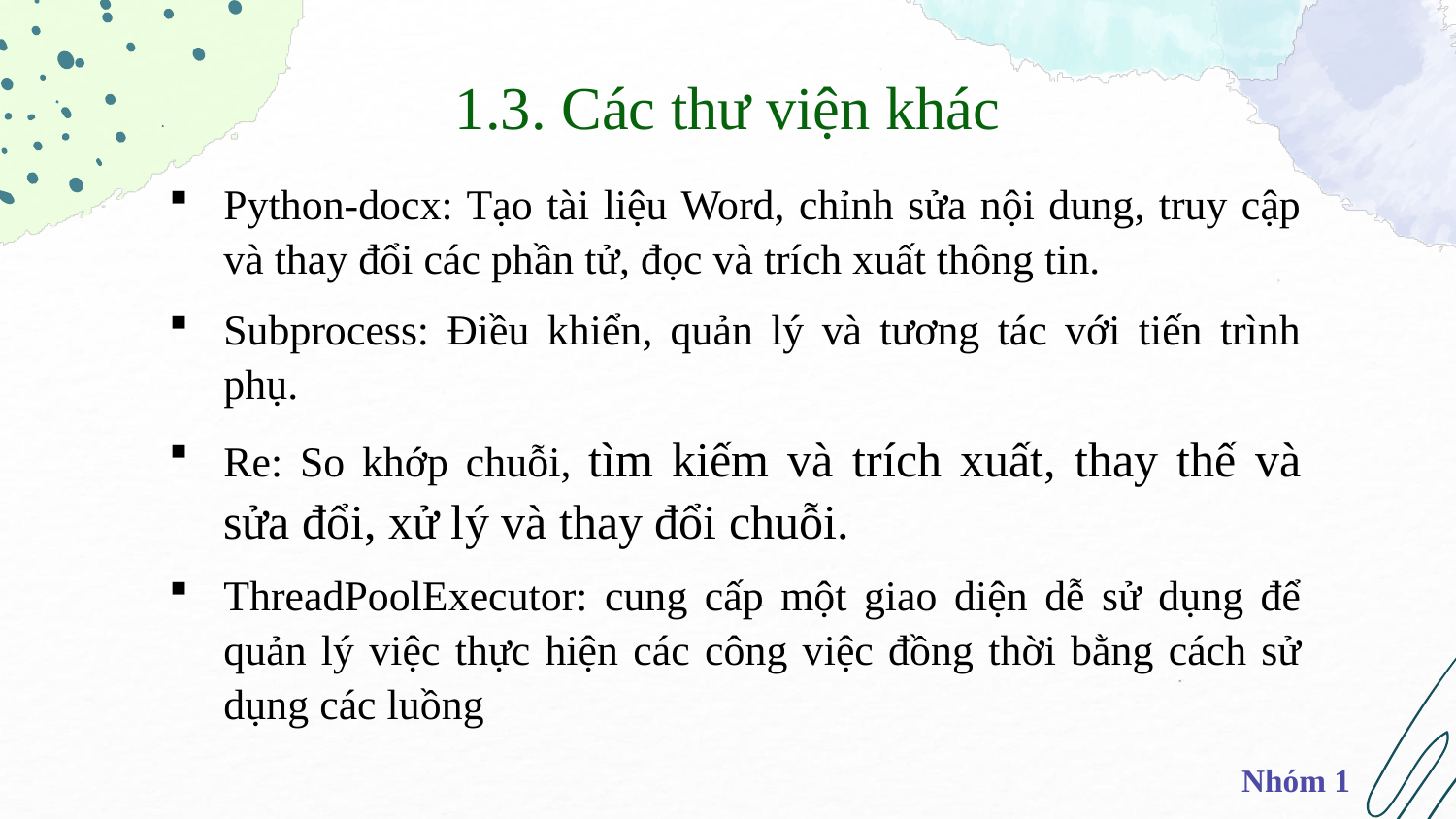

1.3. Các thư viện khác
Python-docx: Tạo tài liệu Word, chỉnh sửa nội dung, truy cập và thay đổi các phần tử, đọc và trích xuất thông tin.
Subprocess: Điều khiển, quản lý và tương tác với tiến trình phụ.
Re: So khớp chuỗi, tìm kiếm và trích xuất, thay thế và sửa đổi, xử lý và thay đổi chuỗi.
ThreadPoolExecutor: cung cấp một giao diện dễ sử dụng để quản lý việc thực hiện các công việc đồng thời bằng cách sử dụng các luồng
Nhóm 1